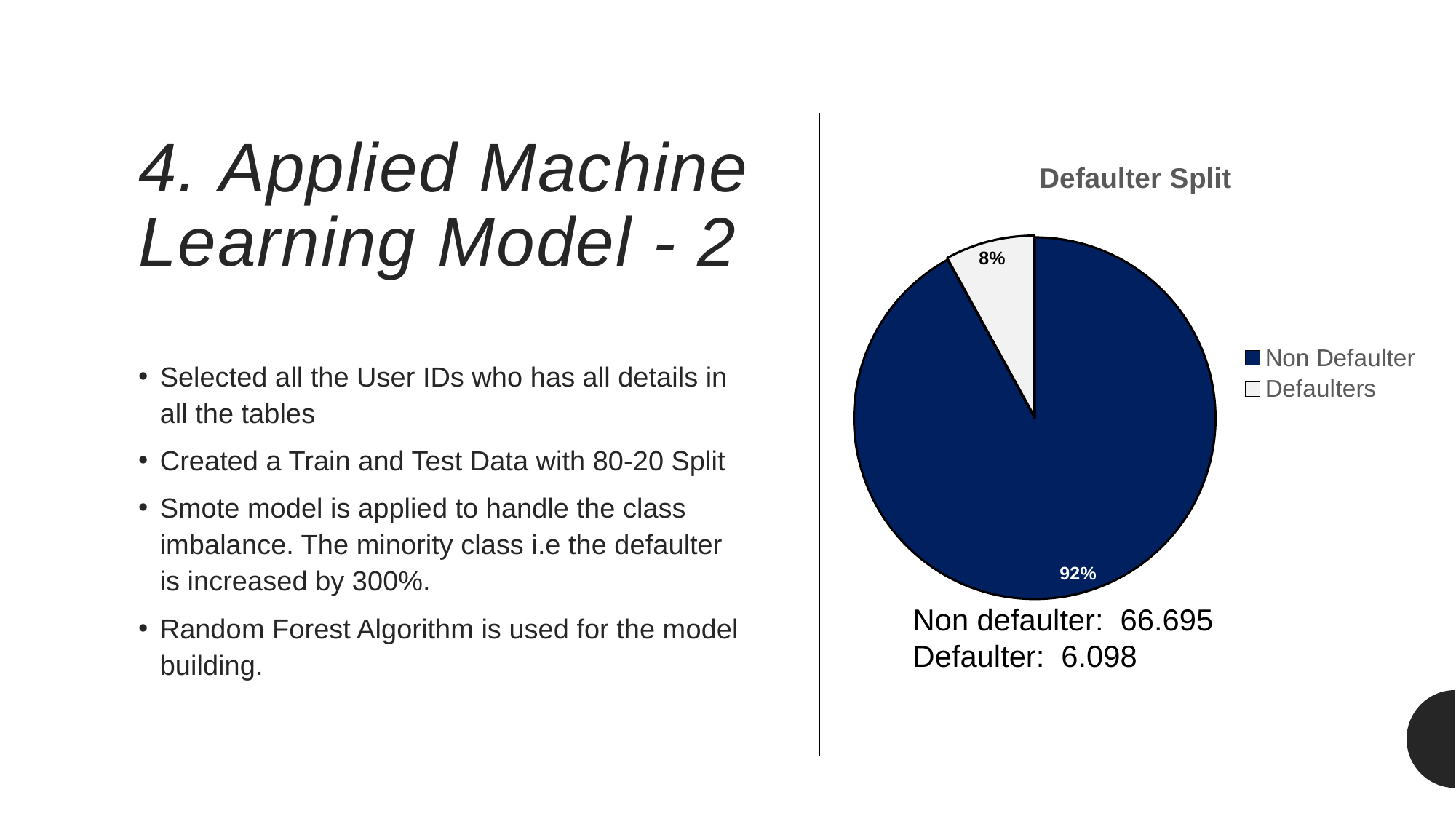

# 4. Applied Machine Learning Model - 2

### Chart:

| Category | Defaulter Split |
|---|---|
| Non Defaulter  | 0.92 |
| Defaulters  | 0.08 |
Selected all the User IDs who has all details in all the tables
Created a Train and Test Data with 80-20 Split
Smote model is applied to handle the class imbalance. The minority class i.e the defaulter is increased by 300%.
Random Forest Algorithm is used for the model building.

Non defaulter:  66.695
Defaulter:  6.098